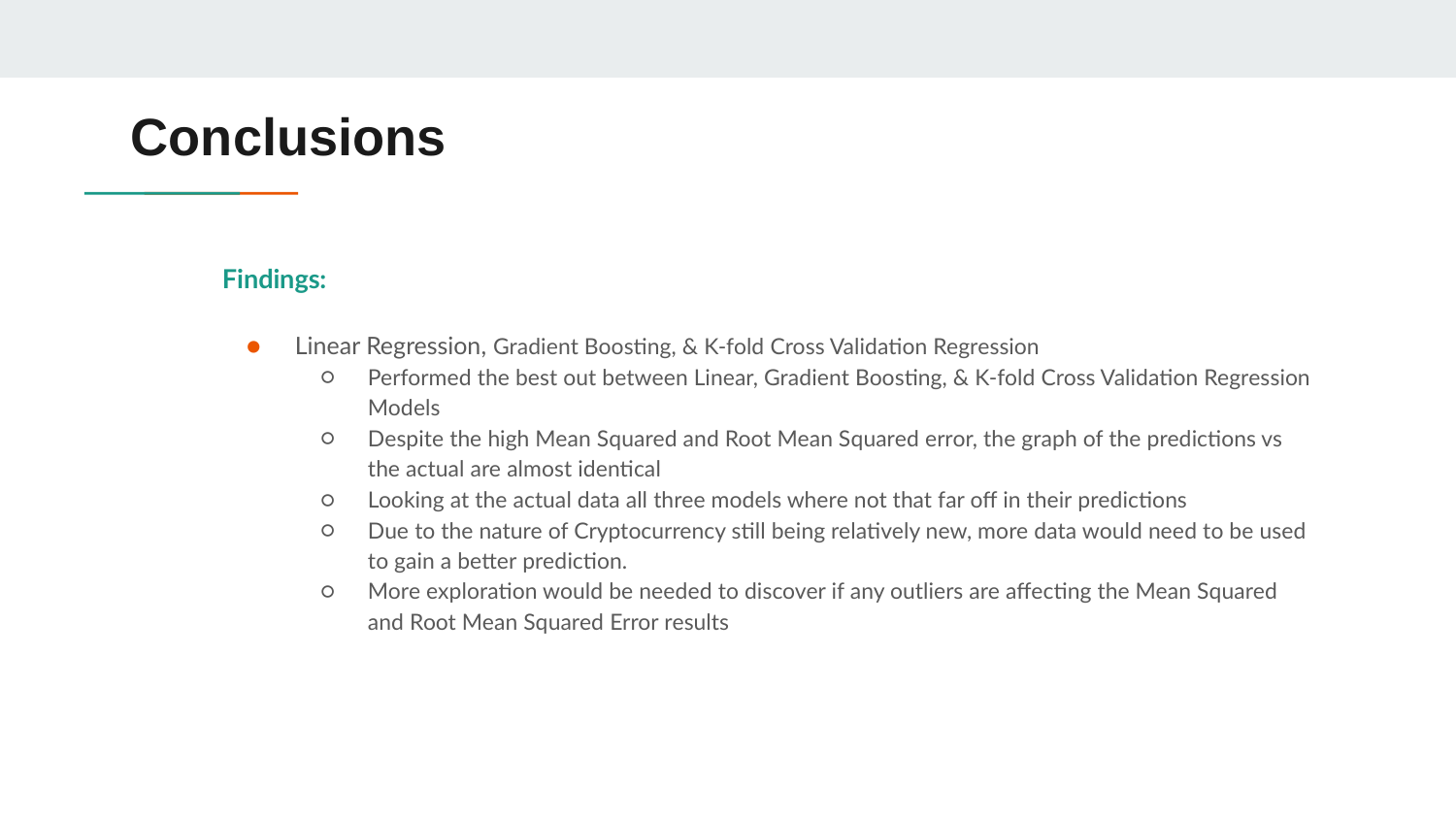

# Conclusions
Findings:
Linear Regression, Gradient Boosting, & K-fold Cross Validation Regression
Performed the best out between Linear, Gradient Boosting, & K-fold Cross Validation Regression Models
Despite the high Mean Squared and Root Mean Squared error, the graph of the predictions vs the actual are almost identical
Looking at the actual data all three models where not that far off in their predictions
Due to the nature of Cryptocurrency still being relatively new, more data would need to be used to gain a better prediction.
More exploration would be needed to discover if any outliers are affecting the Mean Squared and Root Mean Squared Error results